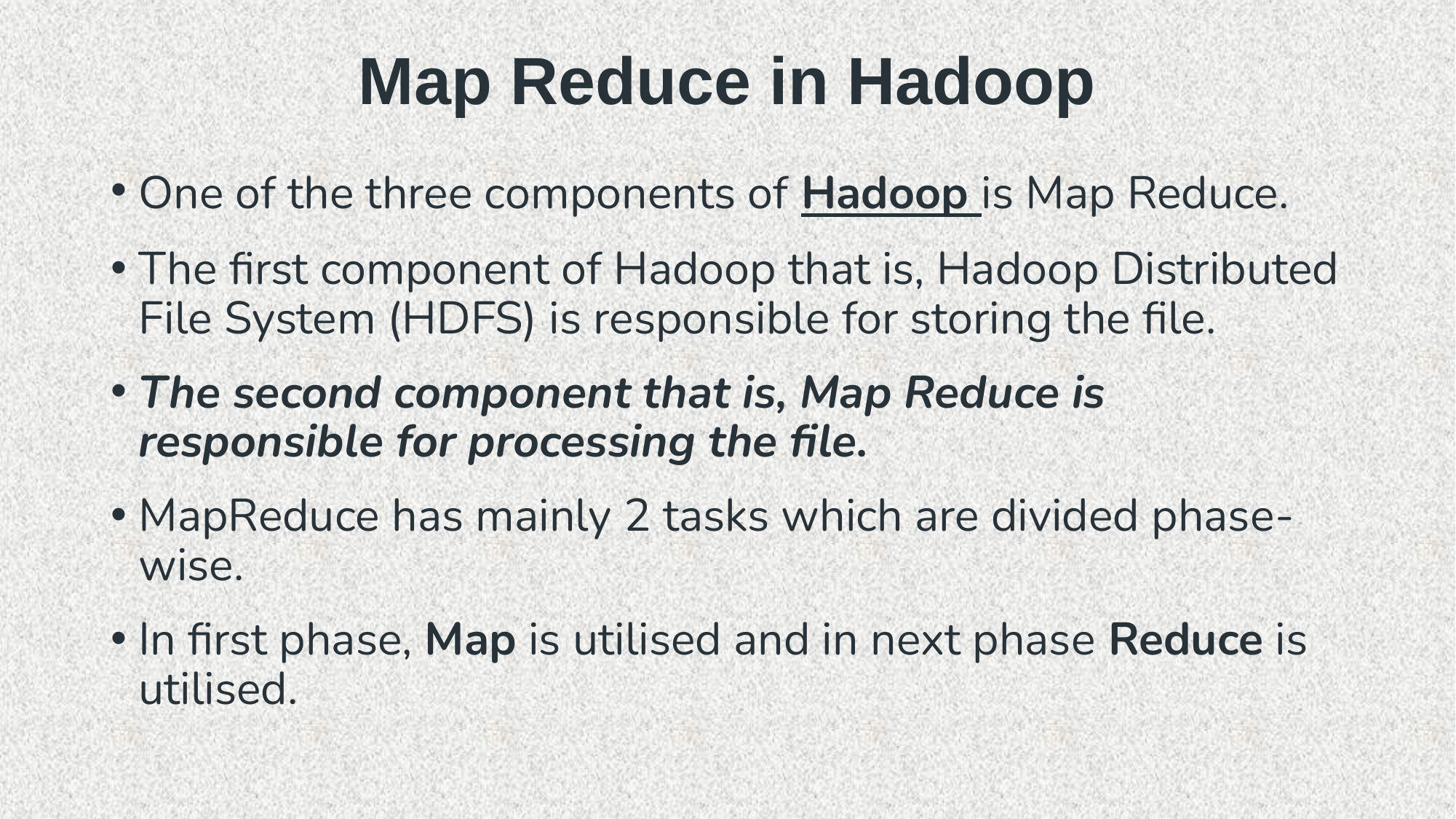

# Map Reduce in Hadoop
One of the three components of Hadoop is Map Reduce.
The first component of Hadoop that is, Hadoop Distributed File System (HDFS) is responsible for storing the file.
The second component that is, Map Reduce is responsible for processing the file.
MapReduce has mainly 2 tasks which are divided phase-wise.
In first phase, Map is utilised and in next phase Reduce is utilised.